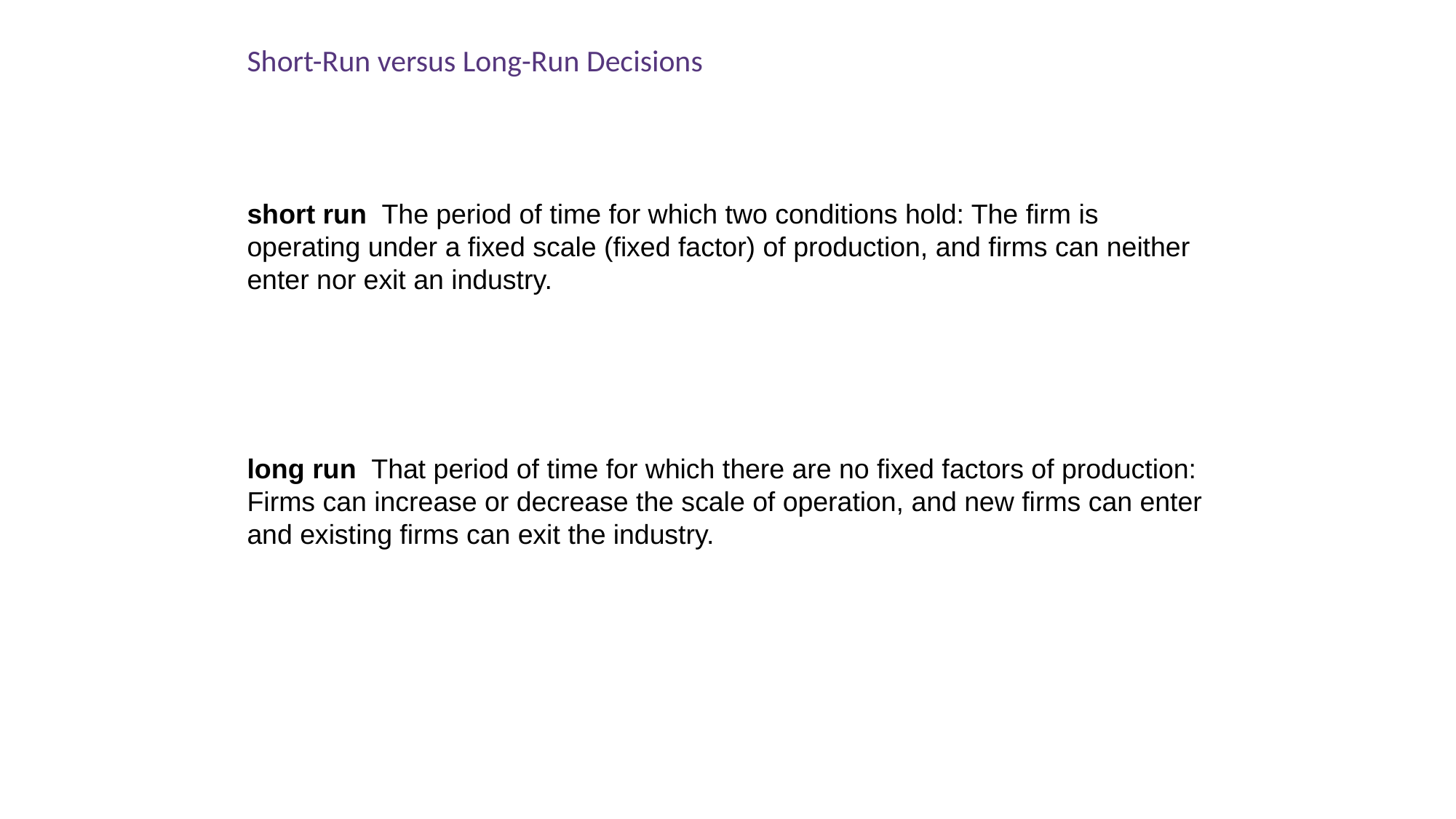

Short-Run versus Long-Run Decisions
short run  The period of time for which two conditions hold: The firm is operating under a fixed scale (fixed factor) of production, and firms can neither enter nor exit an industry.
long run  That period of time for which there are no fixed factors of production: Firms can increase or decrease the scale of operation, and new firms can enter and existing firms can exit the industry.